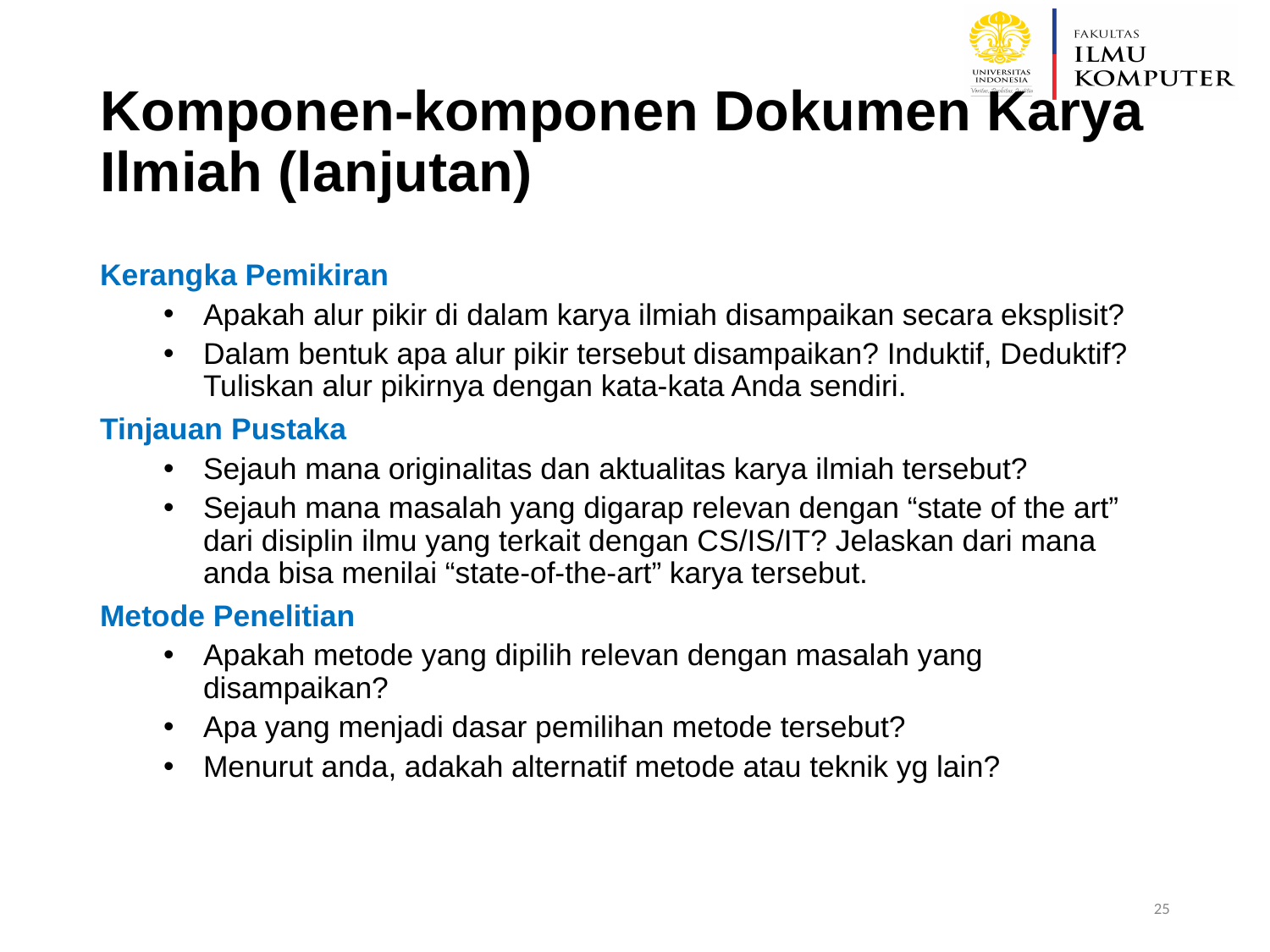

# Komponen-komponen Dokumen Karya Ilmiah (lanjutan)
Kerangka Pemikiran
Apakah alur pikir di dalam karya ilmiah disampaikan secara eksplisit?
Dalam bentuk apa alur pikir tersebut disampaikan? Induktif, Deduktif? Tuliskan alur pikirnya dengan kata-kata Anda sendiri.
Tinjauan Pustaka
Sejauh mana originalitas dan aktualitas karya ilmiah tersebut?
Sejauh mana masalah yang digarap relevan dengan “state of the art” dari disiplin ilmu yang terkait dengan CS/IS/IT? Jelaskan dari mana anda bisa menilai “state-of-the-art” karya tersebut.
Metode Penelitian
Apakah metode yang dipilih relevan dengan masalah yang disampaikan?
Apa yang menjadi dasar pemilihan metode tersebut?
Menurut anda, adakah alternatif metode atau teknik yg lain?

25